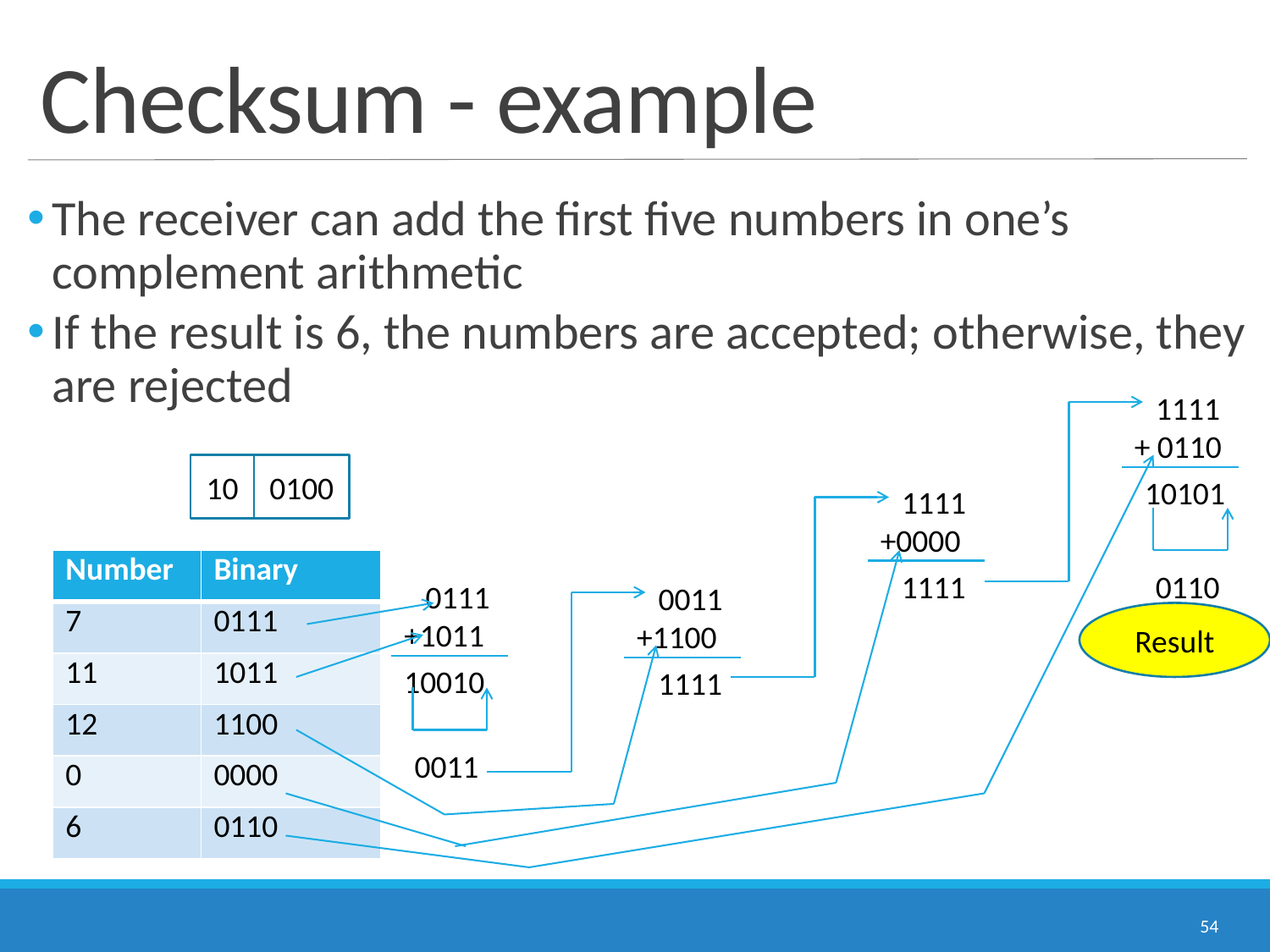

# Checksum - example
The receiver can add the first five numbers in one’s complement arithmetic
If the result is 6, the numbers are accepted; otherwise, they are rejected

   1111
+ 0110
10
0100
10101
   1111
+0000
| Number | Binary |
| --- | --- |
| 7 | 0111 |
| 11 | 1011 |
| 12 | 1100 |
| 0 | 0000 |
| 6 | 0110 |
1111
0110
   0111
+1011
   0011
+1100
Result
10010
1111
0011